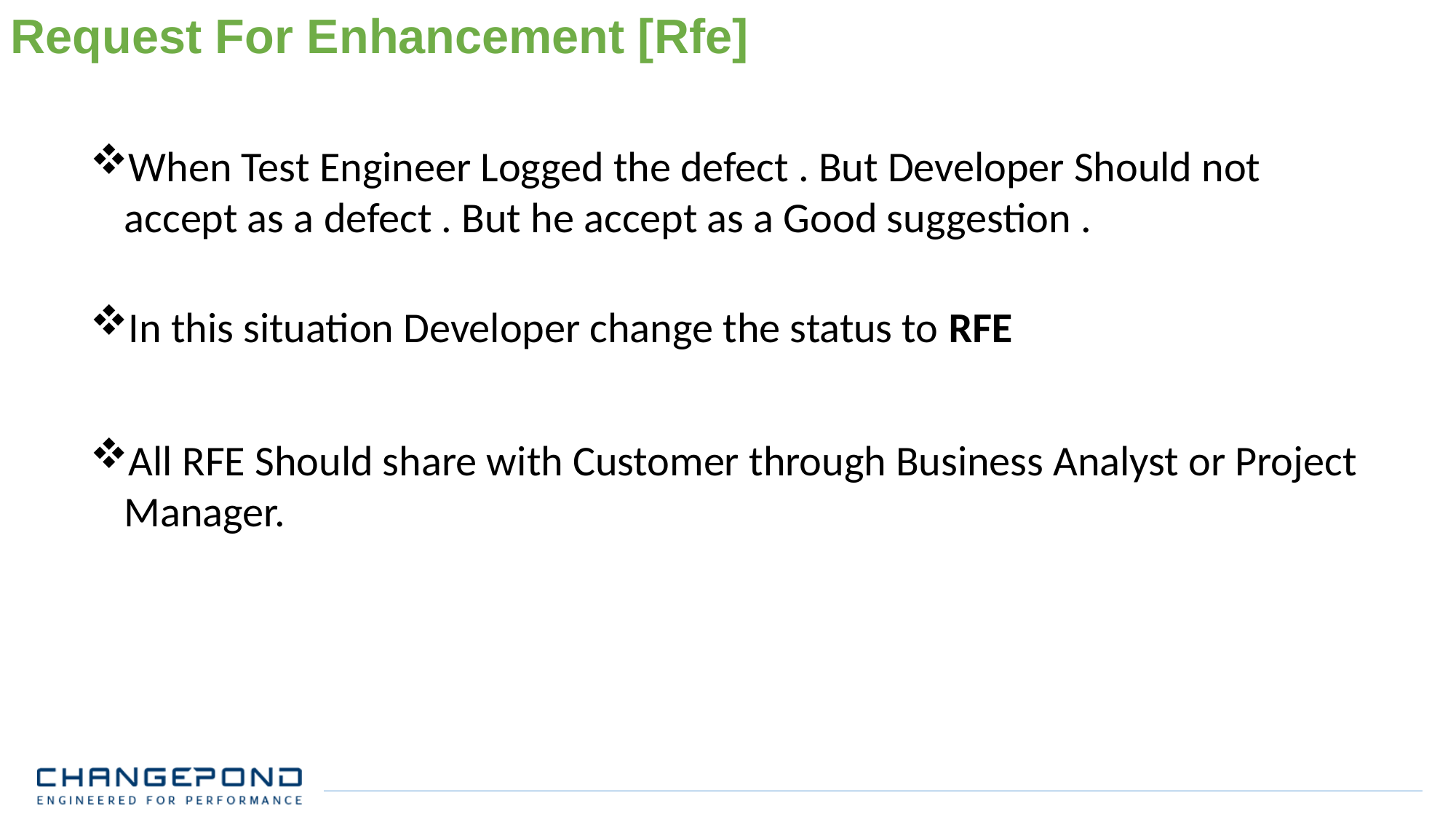

Request For Enhancement [Rfe]
When Test Engineer Logged the defect . But Developer Should not accept as a defect . But he accept as a Good suggestion .
In this situation Developer change the status to RFE
All RFE Should share with Customer through Business Analyst or Project Manager.